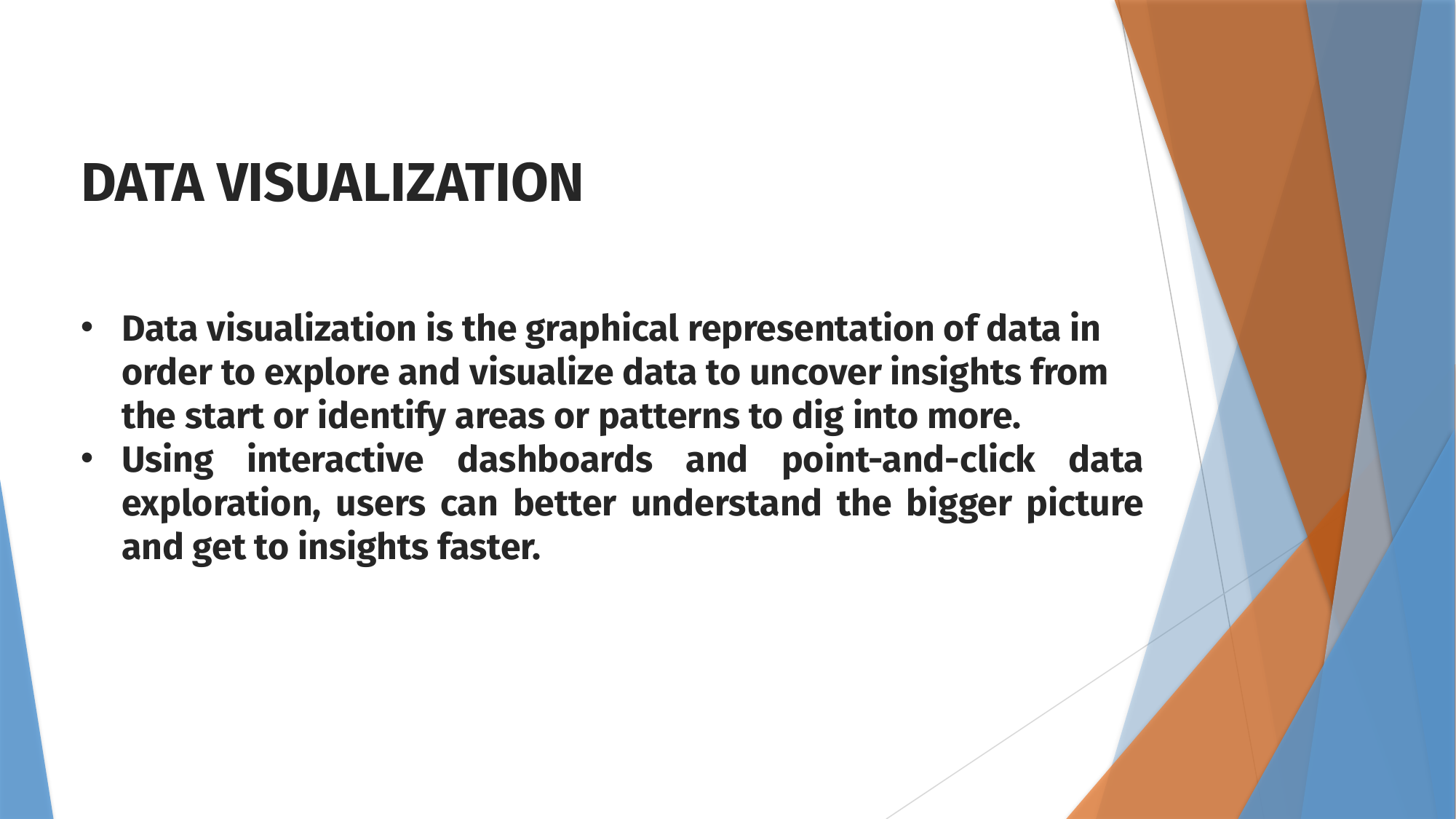

# DATA VISUALIZATION
Data visualization is the graphical representation of data in order to explore and visualize data to uncover insights from the start or identify areas or patterns to dig into more.
Using interactive dashboards and point-and-click data exploration, users can better understand the bigger picture and get to insights faster.